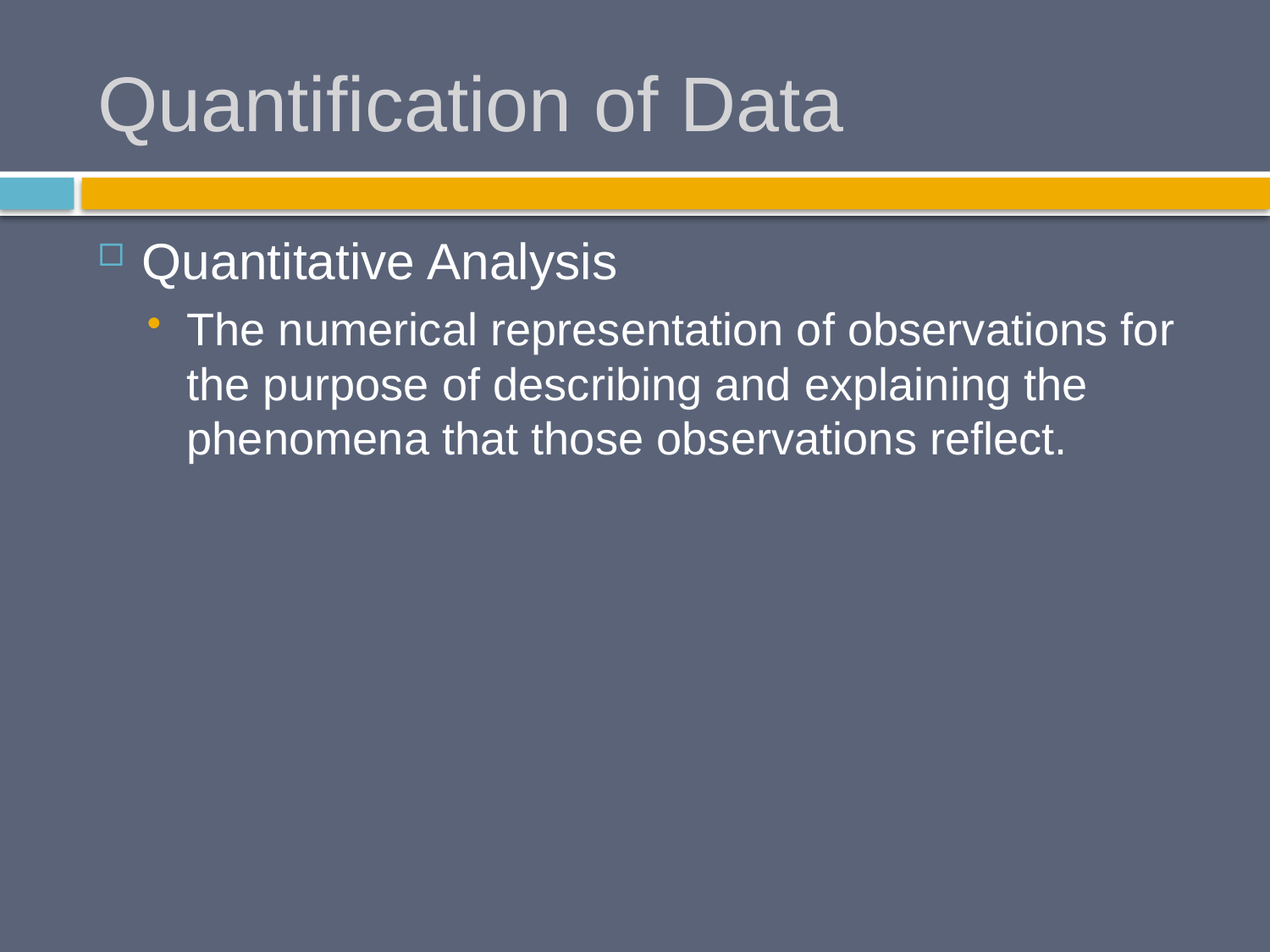

# Quantification of Data
Quantitative Analysis
The numerical representation of observations for the purpose of describing and explaining the phenomena that those observations reflect.